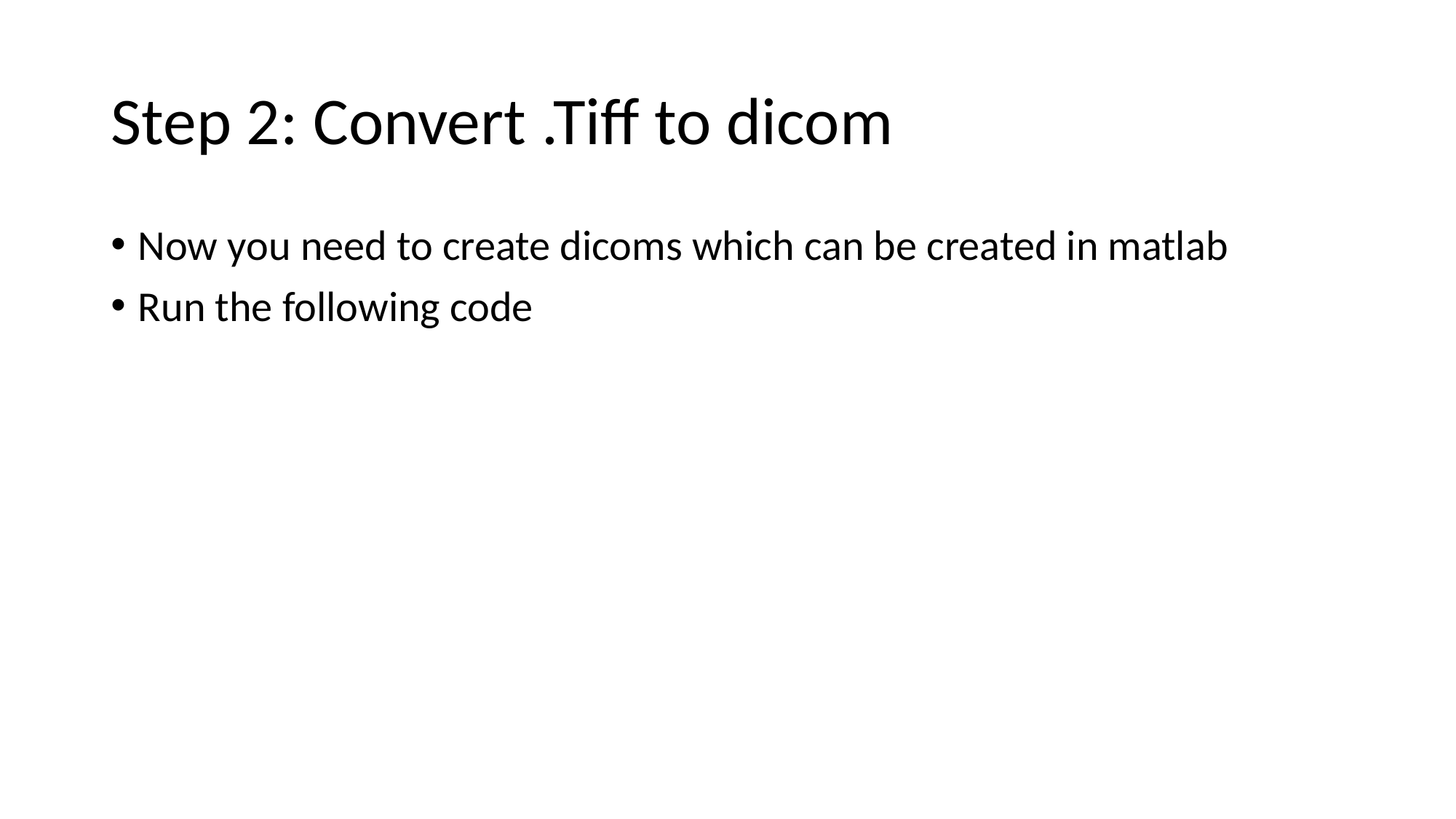

# Step 2: Convert .Tiff to dicom
Now you need to create dicoms which can be created in matlab
Run the following code